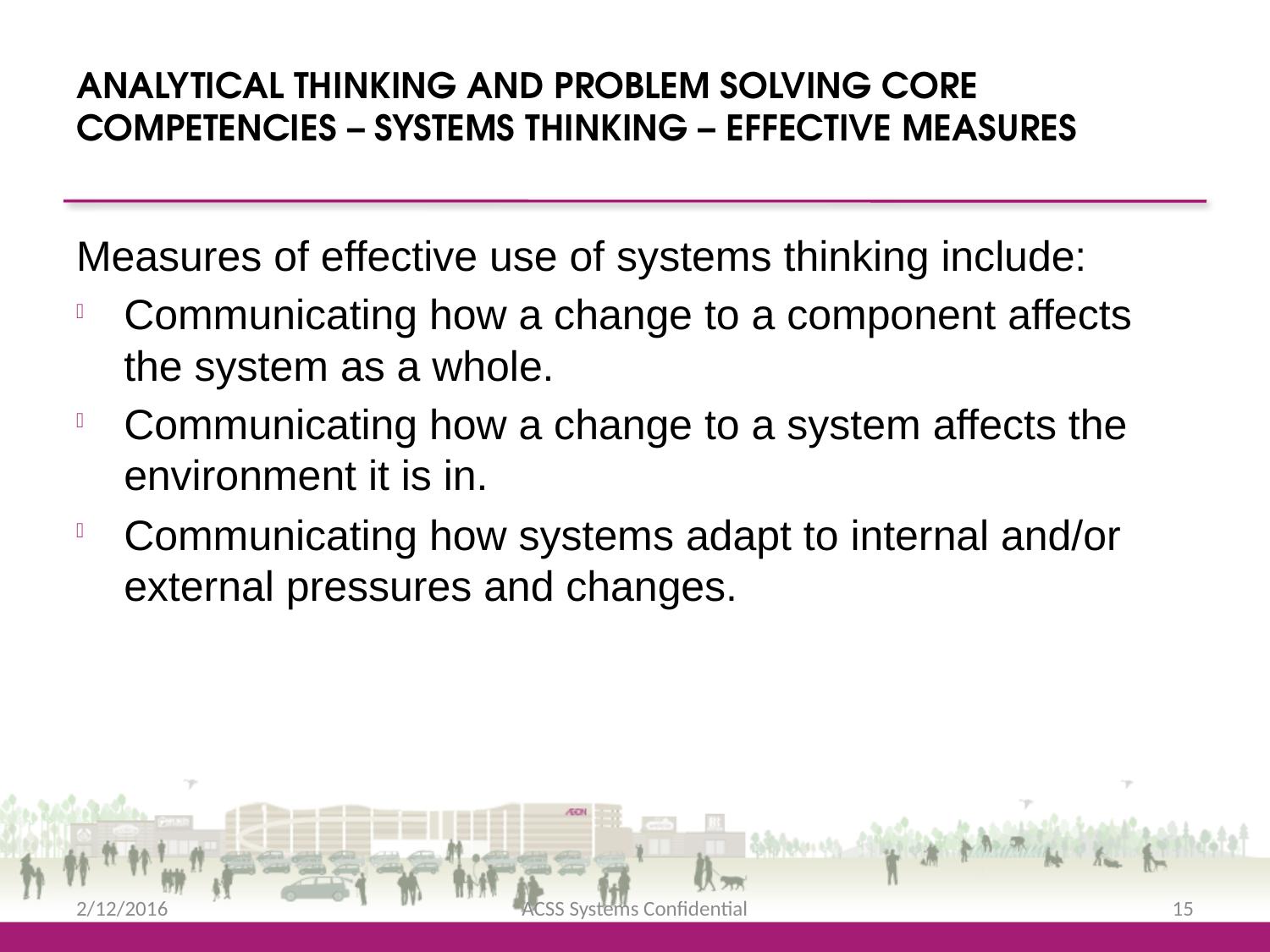

Analytical Thinking and Problem Solving Core Competencies – Systems Thinking – Effective Measures
Measures of effective use of systems thinking include:
Communicating how a change to a component affects the system as a whole.
Communicating how a change to a system affects the environment it is in.
Communicating how systems adapt to internal and/or external pressures and changes.
2/12/2016
ACSS Systems Confidential
15